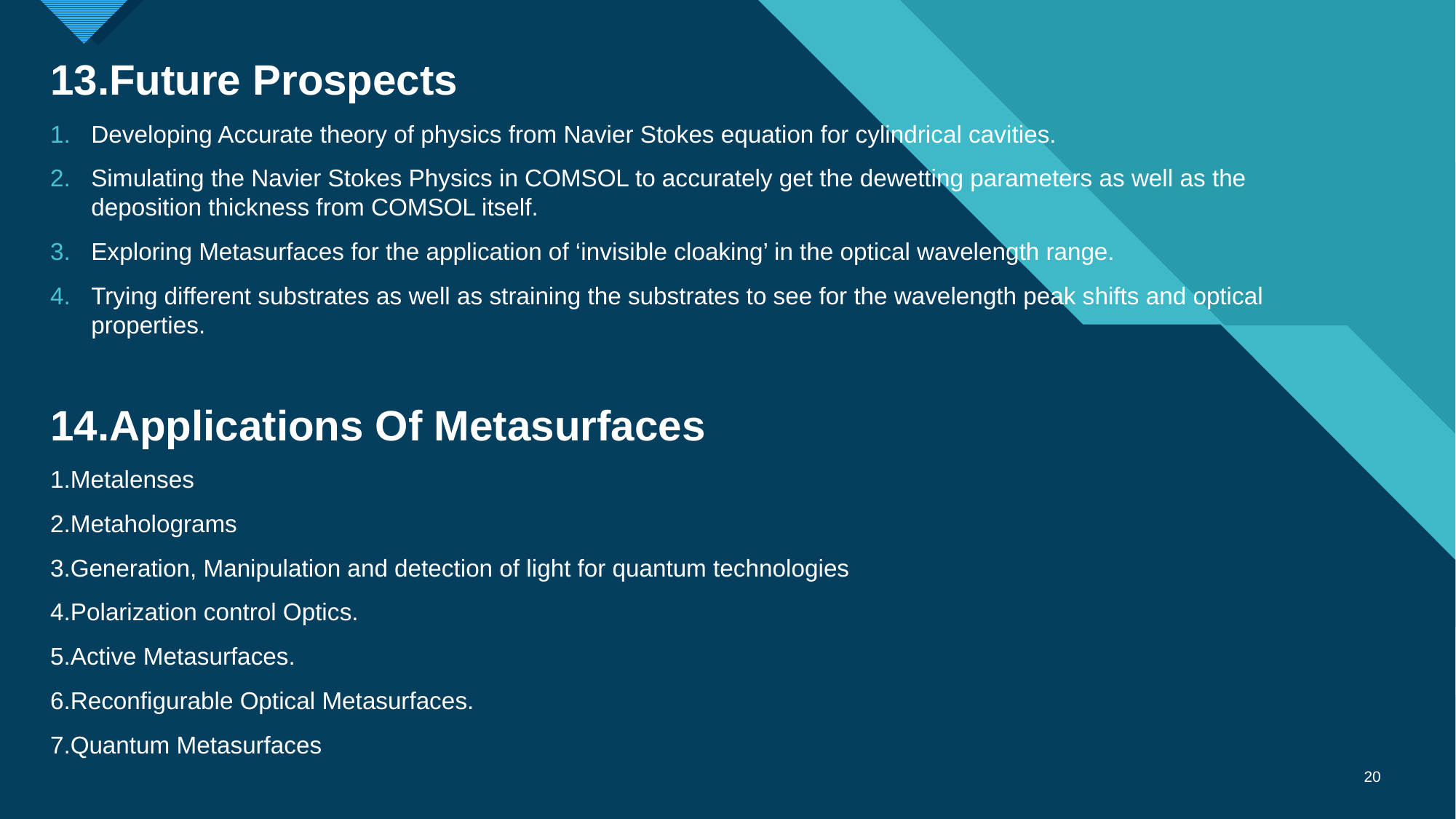

13.Future Prospects
Developing Accurate theory of physics from Navier Stokes equation for cylindrical cavities.
Simulating the Navier Stokes Physics in COMSOL to accurately get the dewetting parameters as well as the deposition thickness from COMSOL itself.
Exploring Metasurfaces for the application of ‘invisible cloaking’ in the optical wavelength range.
Trying different substrates as well as straining the substrates to see for the wavelength peak shifts and optical properties.

14.Applications Of Metasurfaces
1.Metalenses
2.Metaholograms
3.Generation, Manipulation and detection of light for quantum technologies
4.Polarization control Optics.
5.Active Metasurfaces.
6.Reconfigurable Optical Metasurfaces.
7.Quantum Metasurfaces

20